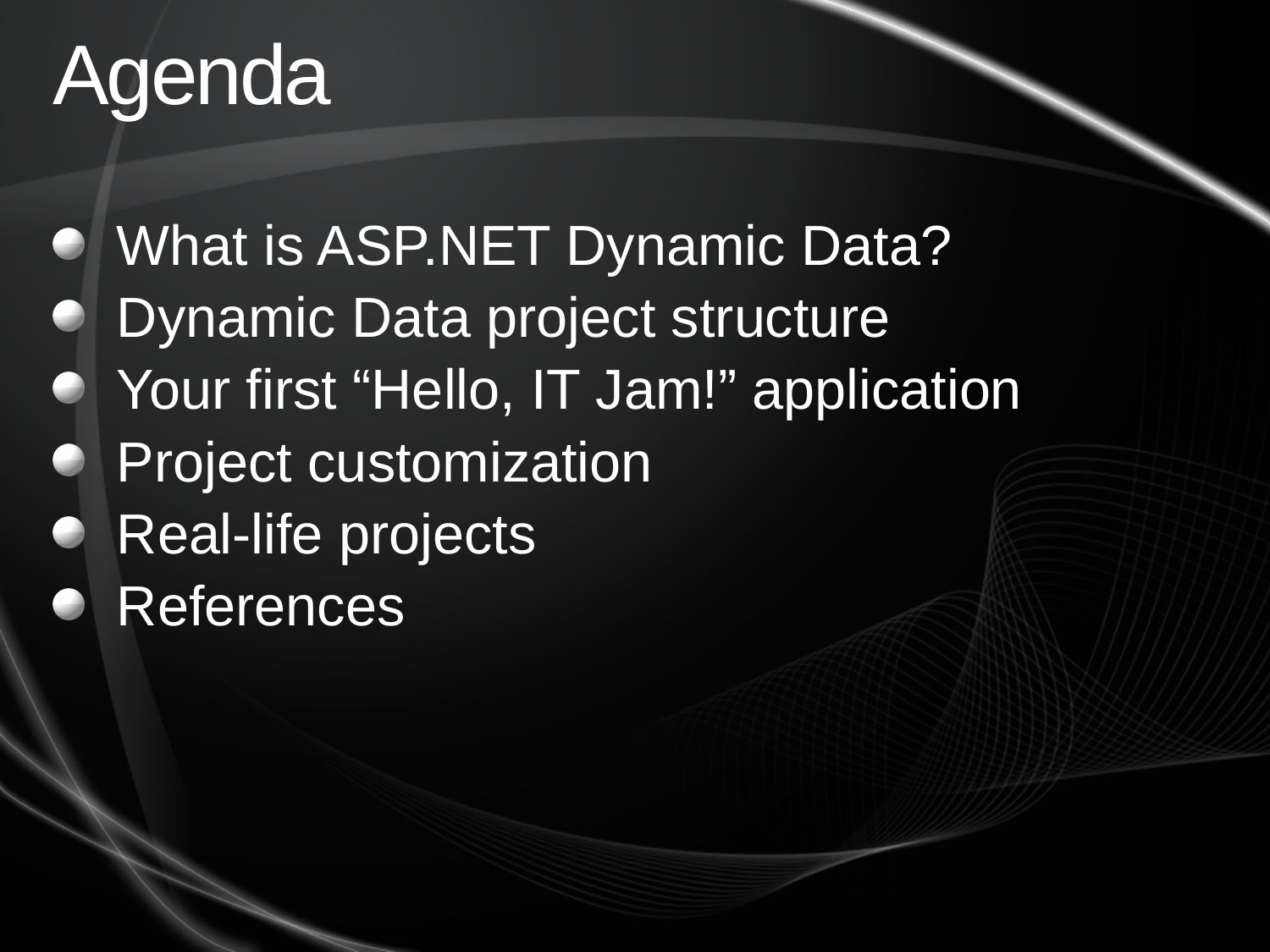

# Agenda

What is ASP.NET Dynamic Data?
Dynamic Data project structure
Your first “Hello, IT Jam!” application
Project customization
Real-life projects
References